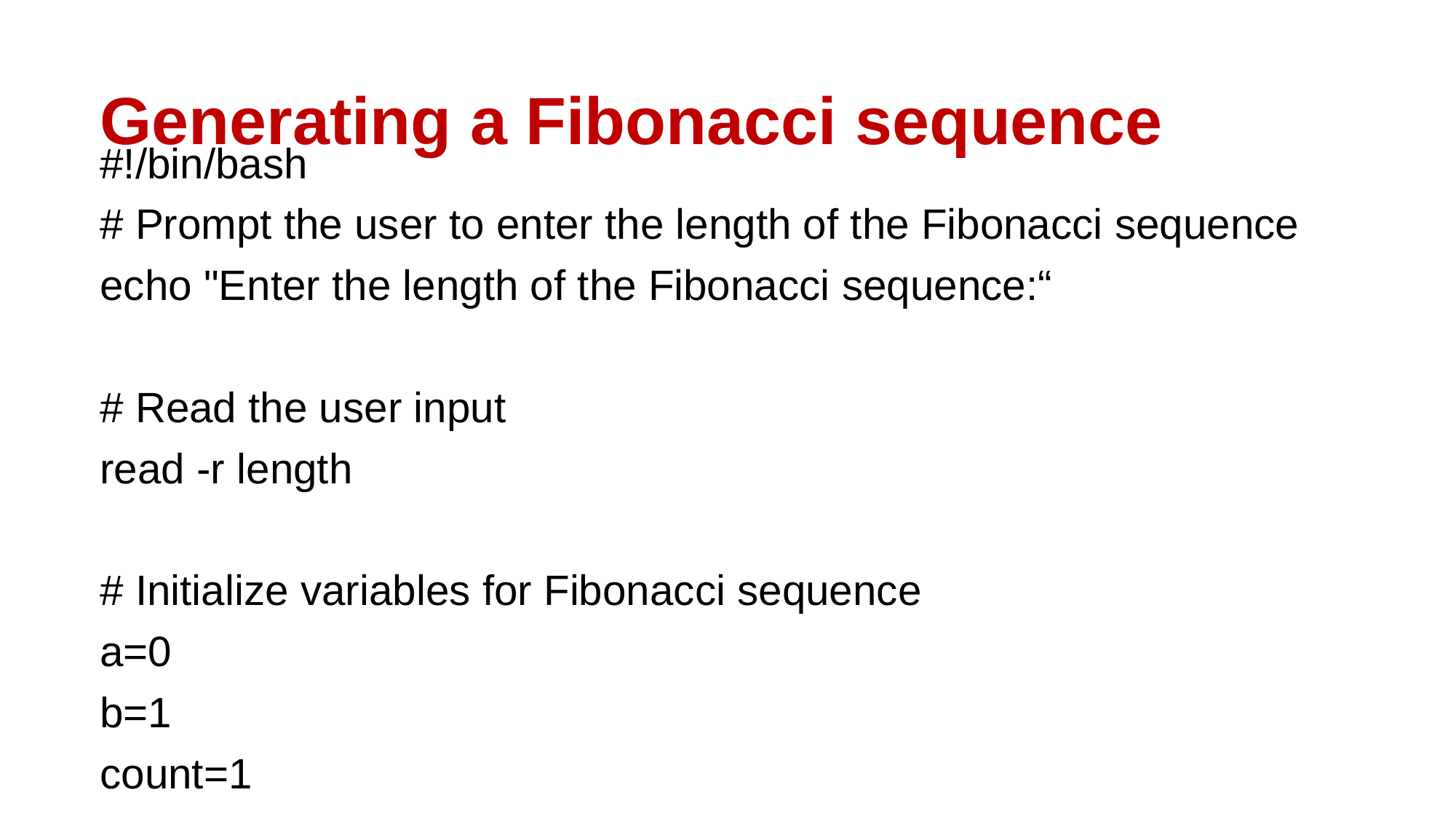

Generating a Fibonacci sequence
# #!/bin/bash
# Prompt the user to enter the length of the Fibonacci sequence
echo "Enter the length of the Fibonacci sequence:“

# Read the user input
read -r length

# Initialize variables for Fibonacci sequence
a=0
b=1
count=1